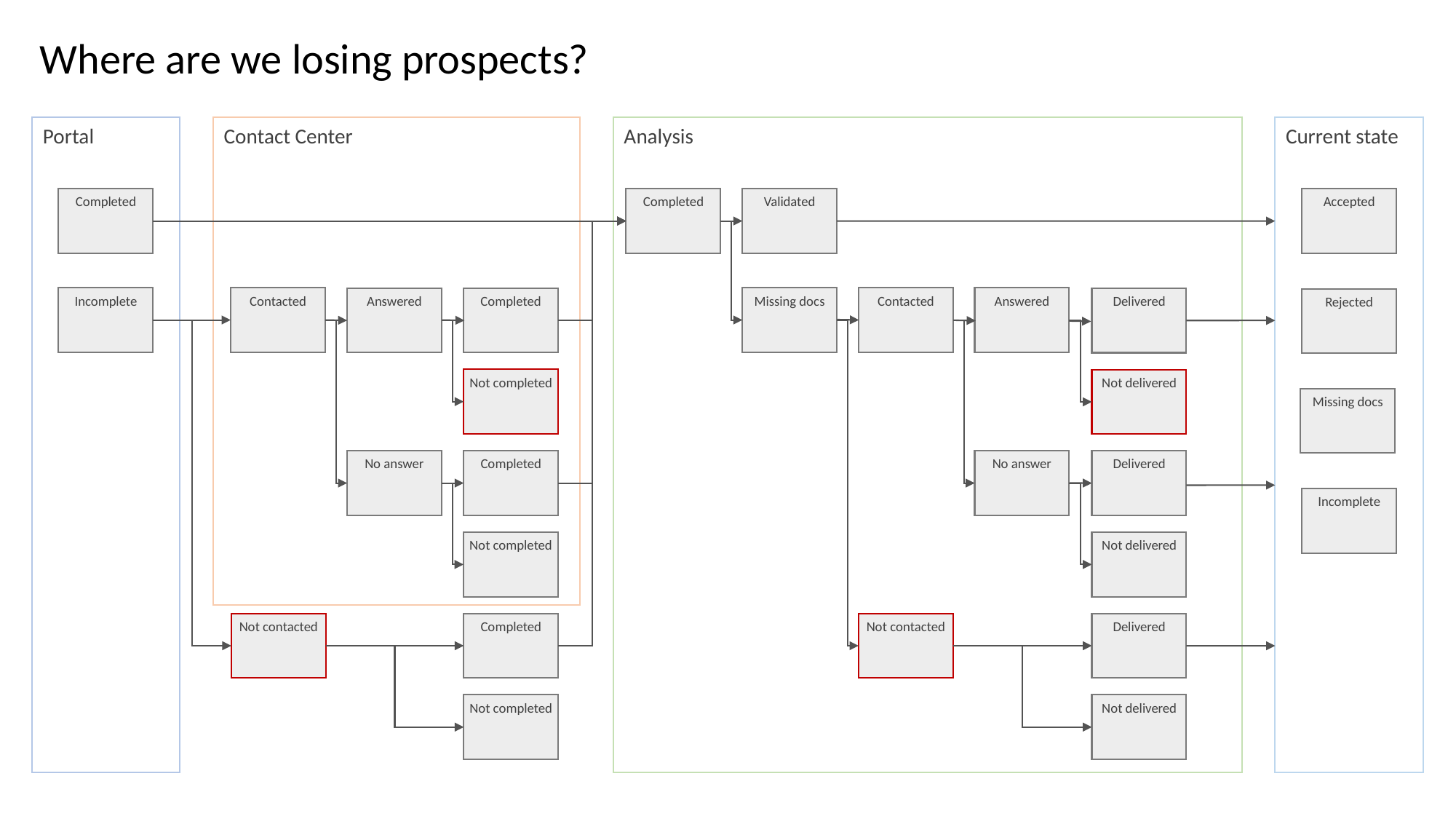

Where are we losing prospects?
Portal
Analysis
Current state
Contact Center
Completed
Completed
Validated
Accepted
Incomplete
Contacted
Missing docs
Contacted
Answered
Completed
Answered
Delivered
Rejected
Not completed
Not delivered
Missing docs
No answer
Completed
No answer
Delivered
Incomplete
Not completed
Not delivered
Not contacted
Completed
Not contacted
Delivered
Not completed
Not delivered